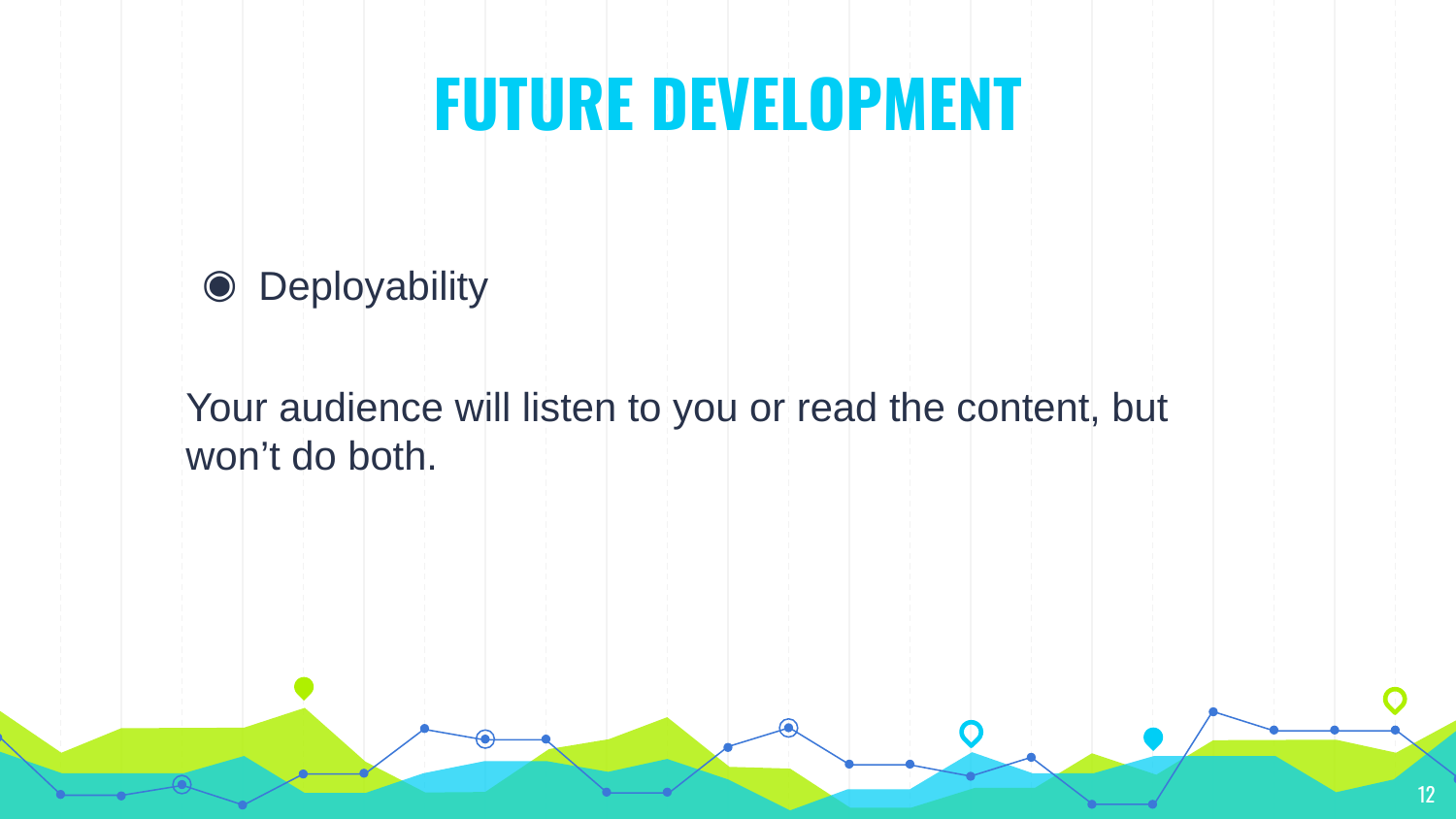

FUTURE DEVELOPMENT
Deployability

Your audience will listen to you or read the content, but won’t do both.
12